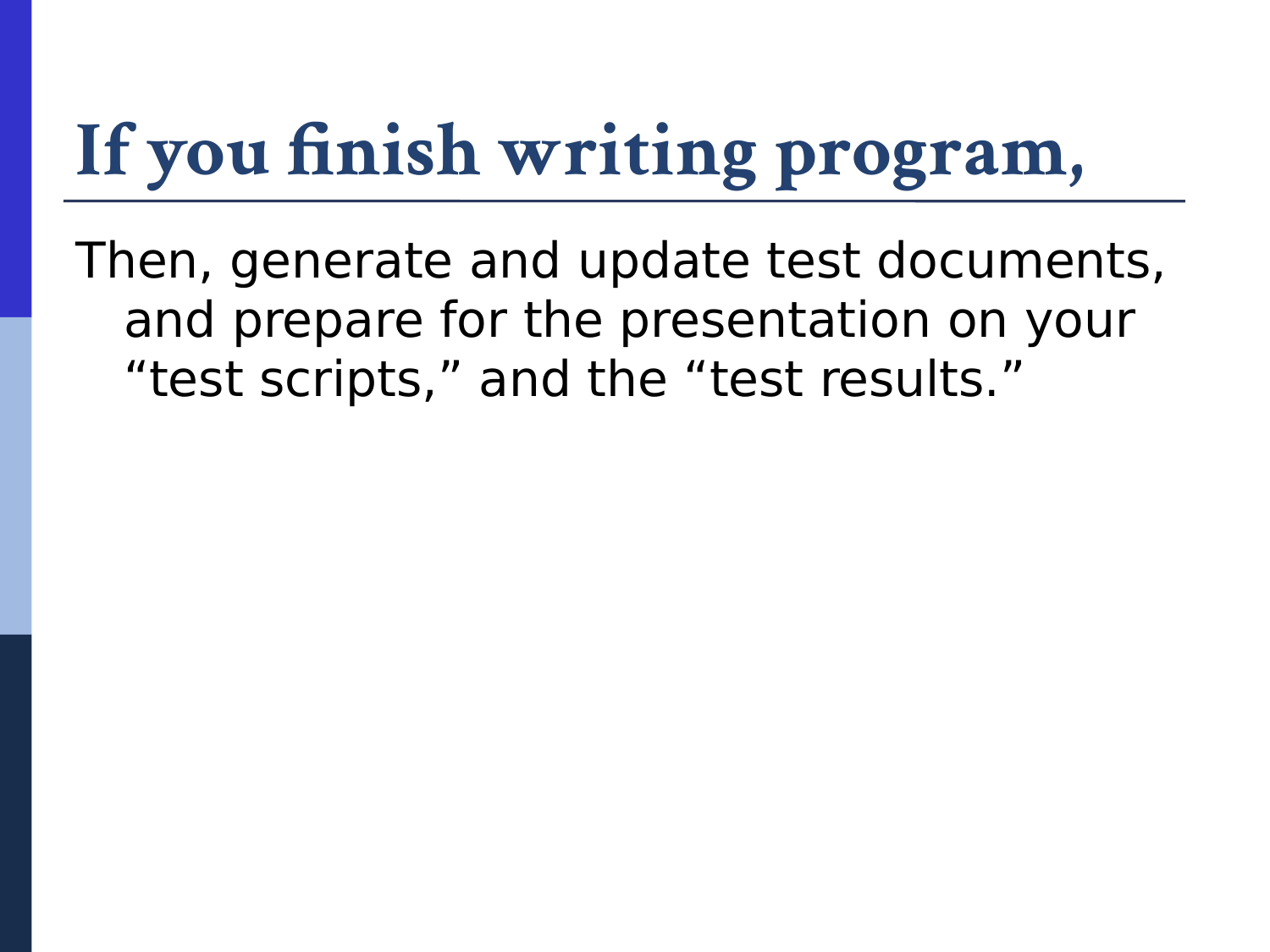

# If you finish writing program,
Then, generate and update test documents, and prepare for the presentation on your “test scripts,” and the “test results.”